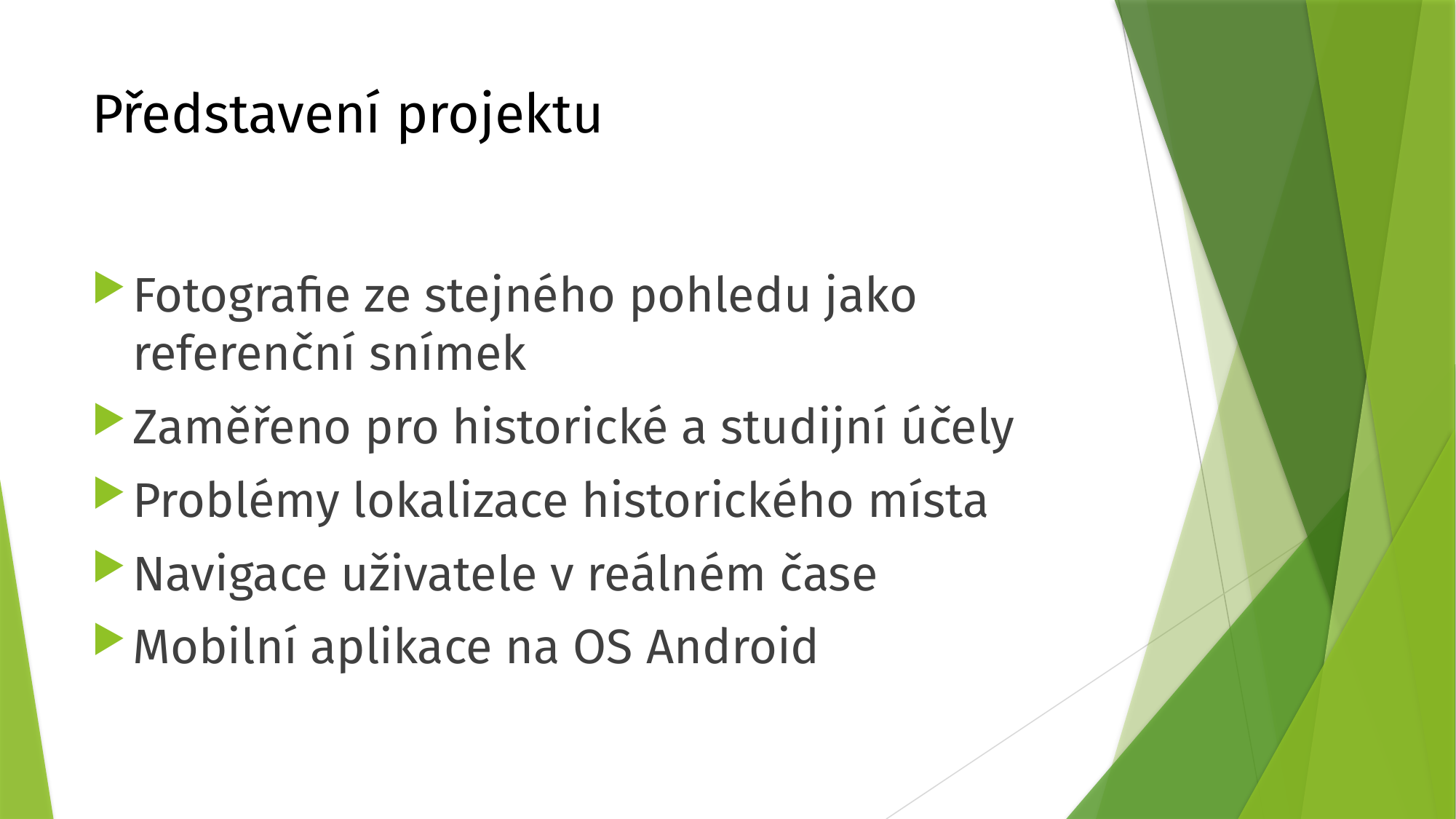

# Představení projektu
Fotografie ze stejného pohledu jako referenční snímek
Zaměřeno pro historické a studijní účely
Problémy lokalizace historického místa
Navigace uživatele v reálném čase
Mobilní aplikace na OS Android